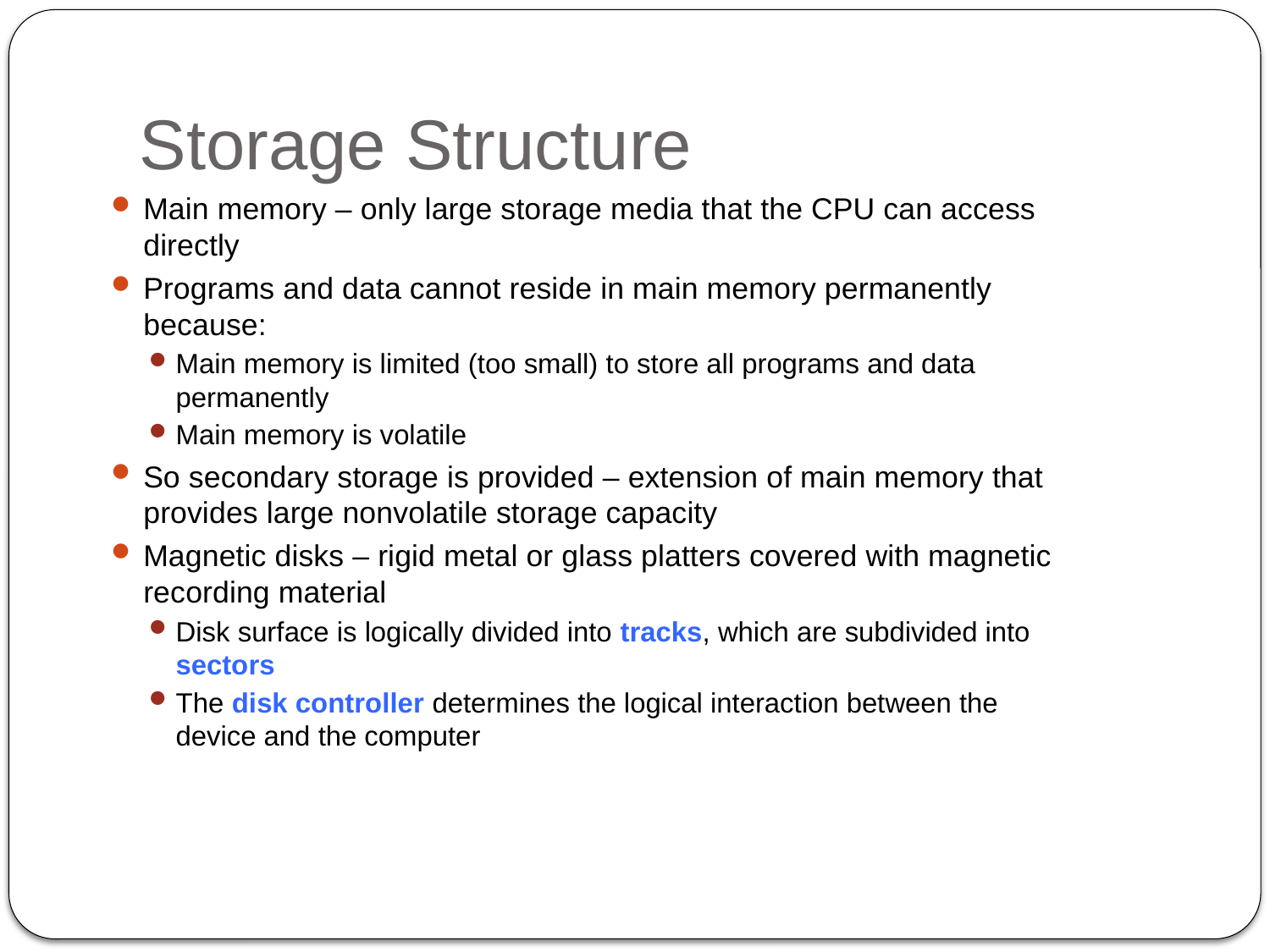

Storage Structure
Main memory – only large storage media that the CPU can access directly
Programs and data cannot reside in main memory permanently because:
Main memory is limited (too small) to store all programs and data permanently
Main memory is volatile
So secondary storage is provided – extension of main memory that provides large nonvolatile storage capacity
Magnetic disks – rigid metal or glass platters covered with magnetic recording material
Disk surface is logically divided into tracks, which are subdivided into sectors
The disk controller determines the logical interaction between the device and the computer